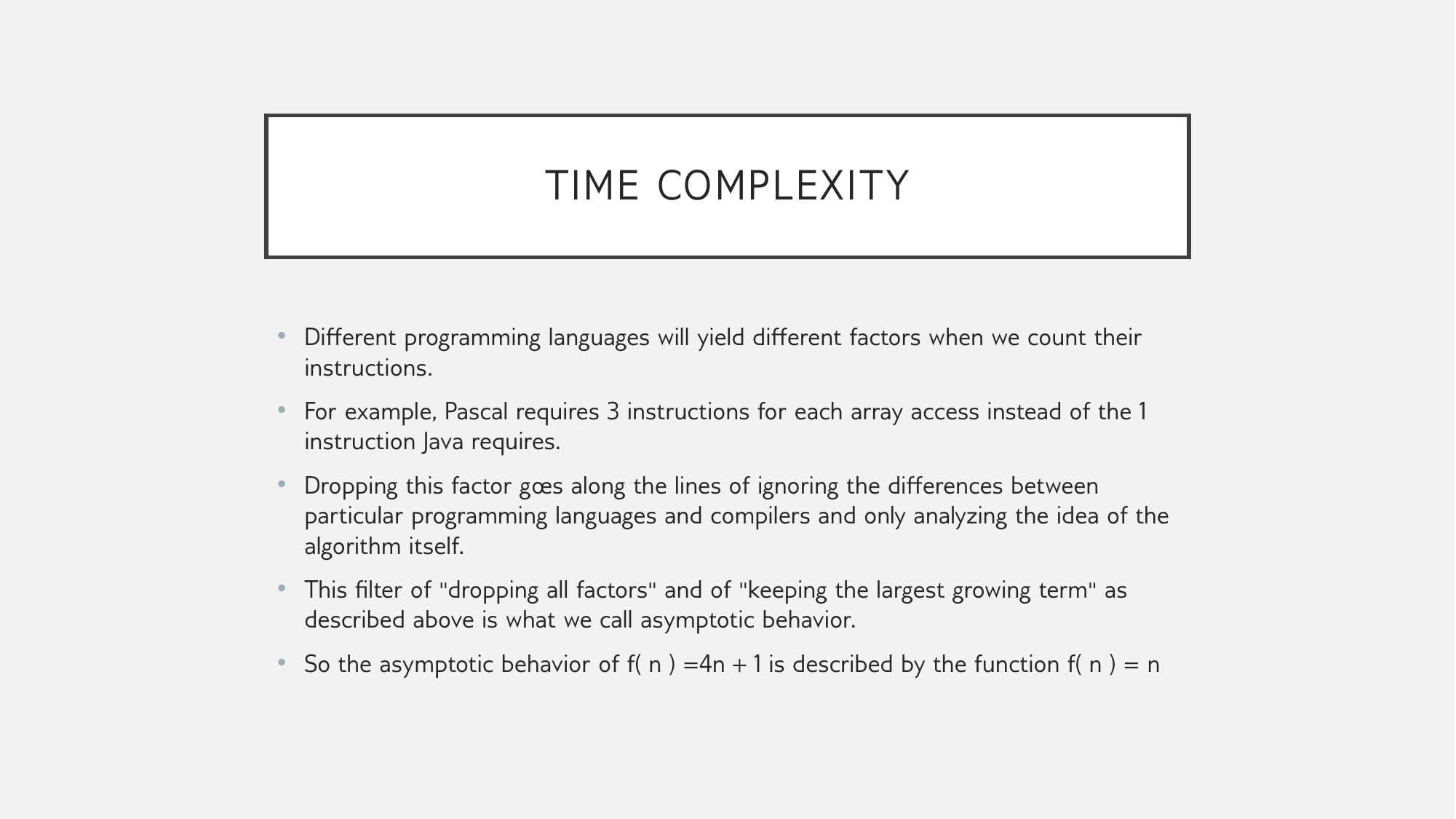

# Time complexity
Different programming languages will yield different factors when we count their instructions.
For example, Pascal requires 3 instructions for each array access instead of the 1 instruction Java requires.
Dropping this factor goes along the lines of ignoring the differences between particular programming languages and compilers and only analyzing the idea of the algorithm itself.
This filter of "dropping all factors" and of "keeping the largest growing term" as described above is what we call asymptotic behavior.
So the asymptotic behavior of f( n ) =4n + 1 is described by the function f( n ) = n